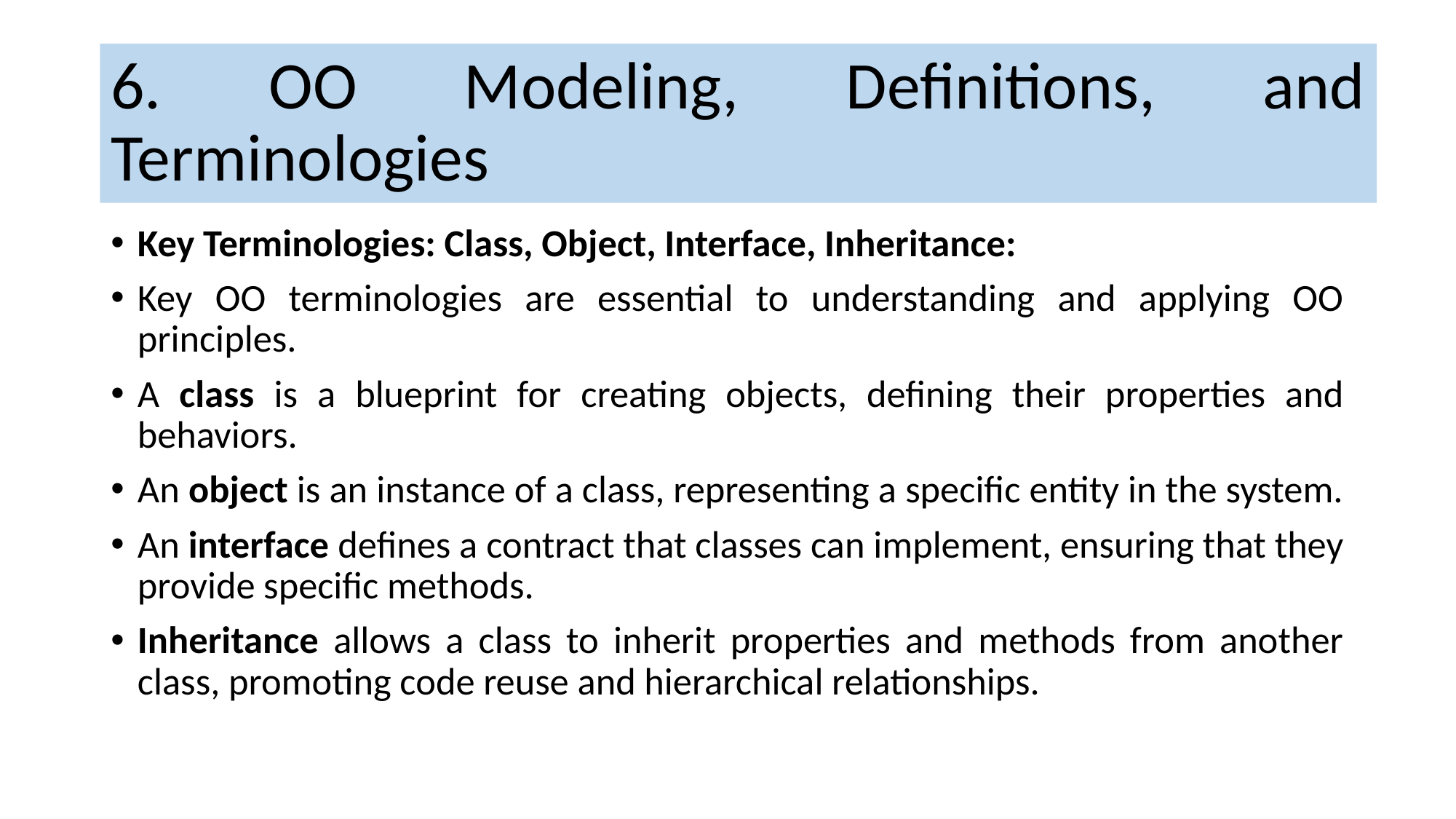

# 6. OO Modeling, Definitions, and Terminologies
Key Terminologies: Class, Object, Interface, Inheritance:
Key OO terminologies are essential to understanding and applying OO principles.
A class is a blueprint for creating objects, defining their properties and behaviors.
An object is an instance of a class, representing a specific entity in the system.
An interface defines a contract that classes can implement, ensuring that they provide specific methods.
Inheritance allows a class to inherit properties and methods from another class, promoting code reuse and hierarchical relationships.